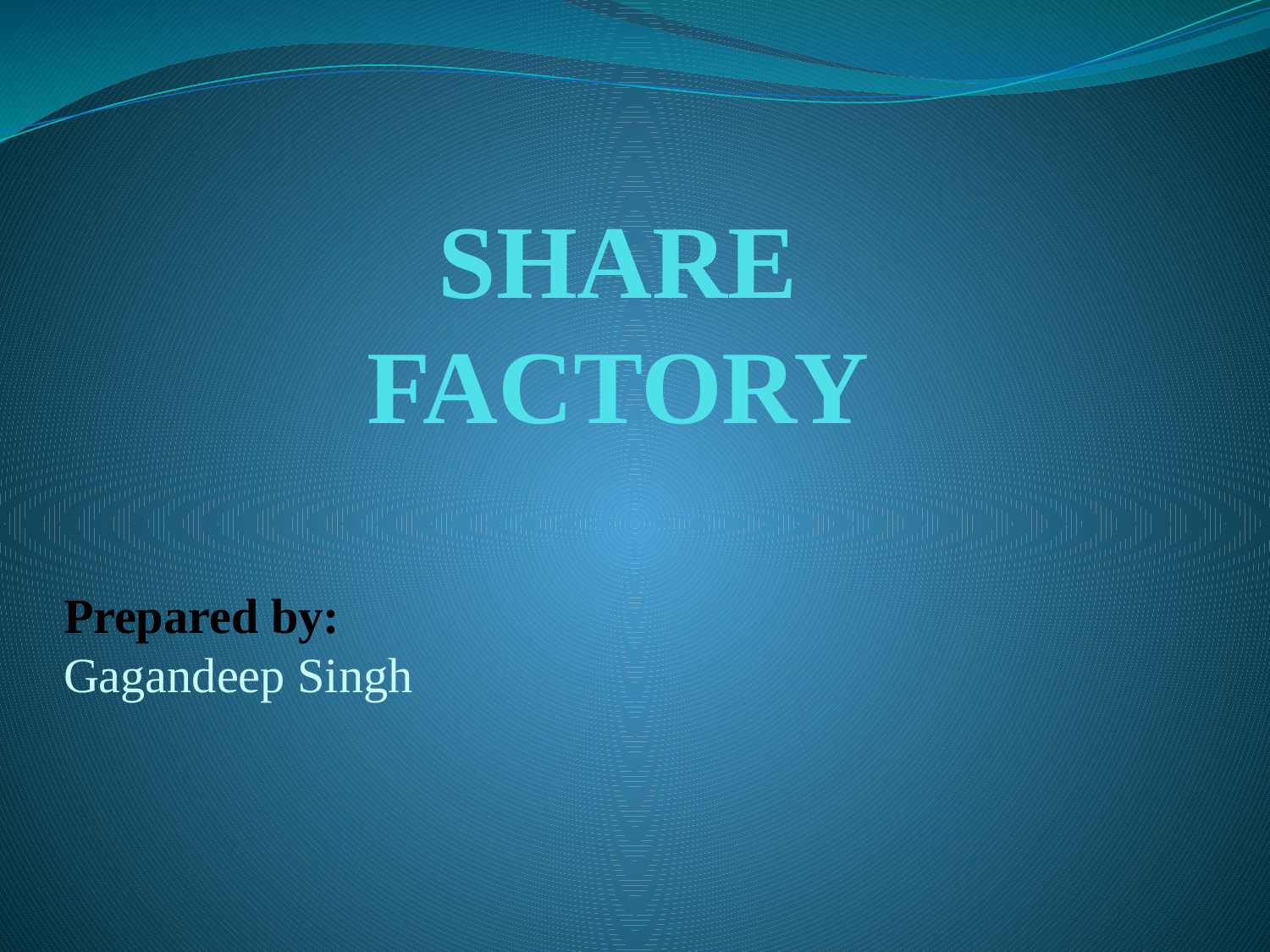

# SHARE FACTORY

Prepared by:
Gagandeep Singh